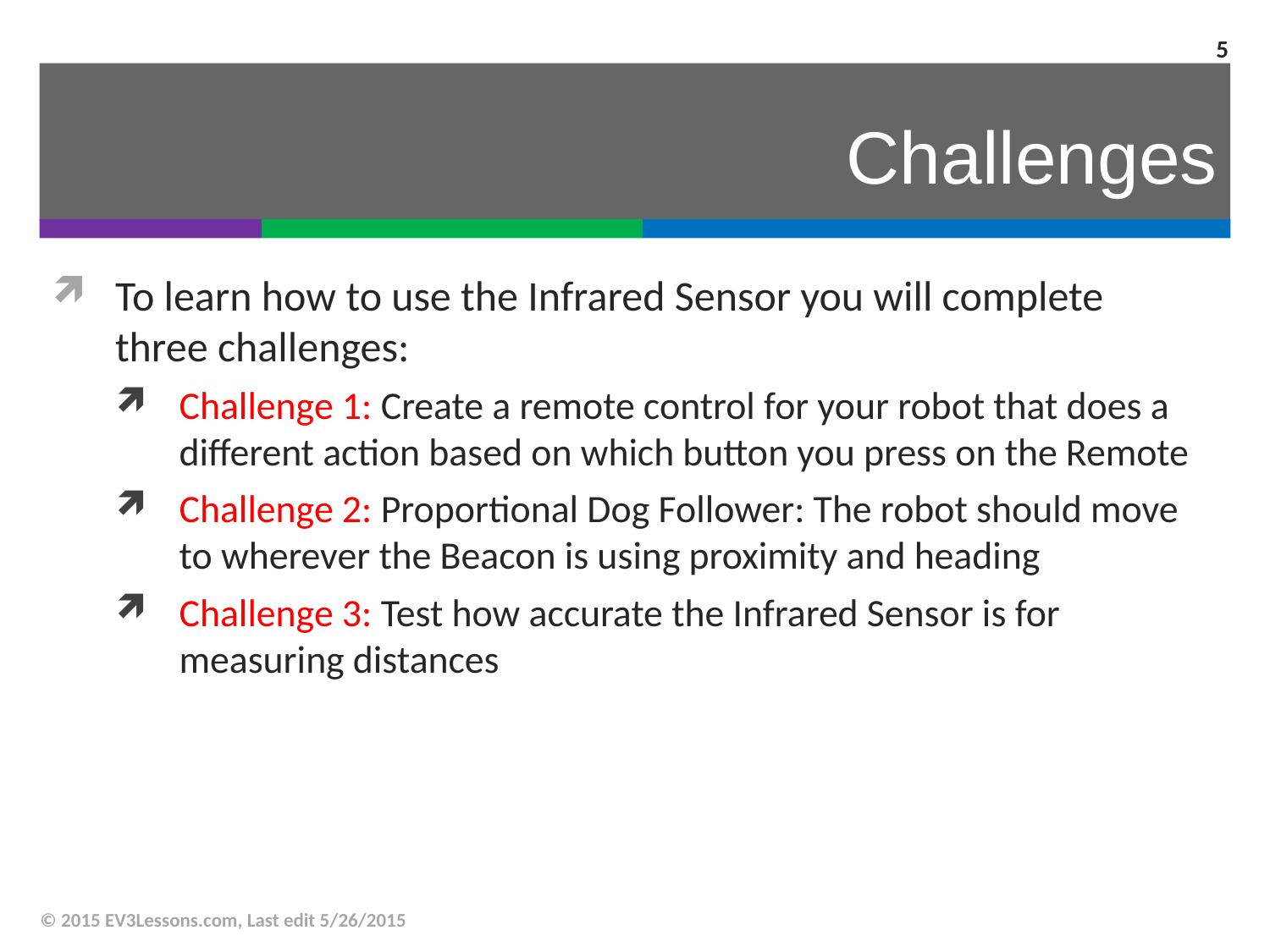

5
# Challenges
To learn how to use the Infrared Sensor you will complete three challenges:
Challenge 1: Create a remote control for your robot that does a different action based on which button you press on the Remote
Challenge 2: Proportional Dog Follower: The robot should move to wherever the Beacon is using proximity and heading
Challenge 3: Test how accurate the Infrared Sensor is for measuring distances
© 2015 EV3Lessons.com, Last edit 5/26/2015